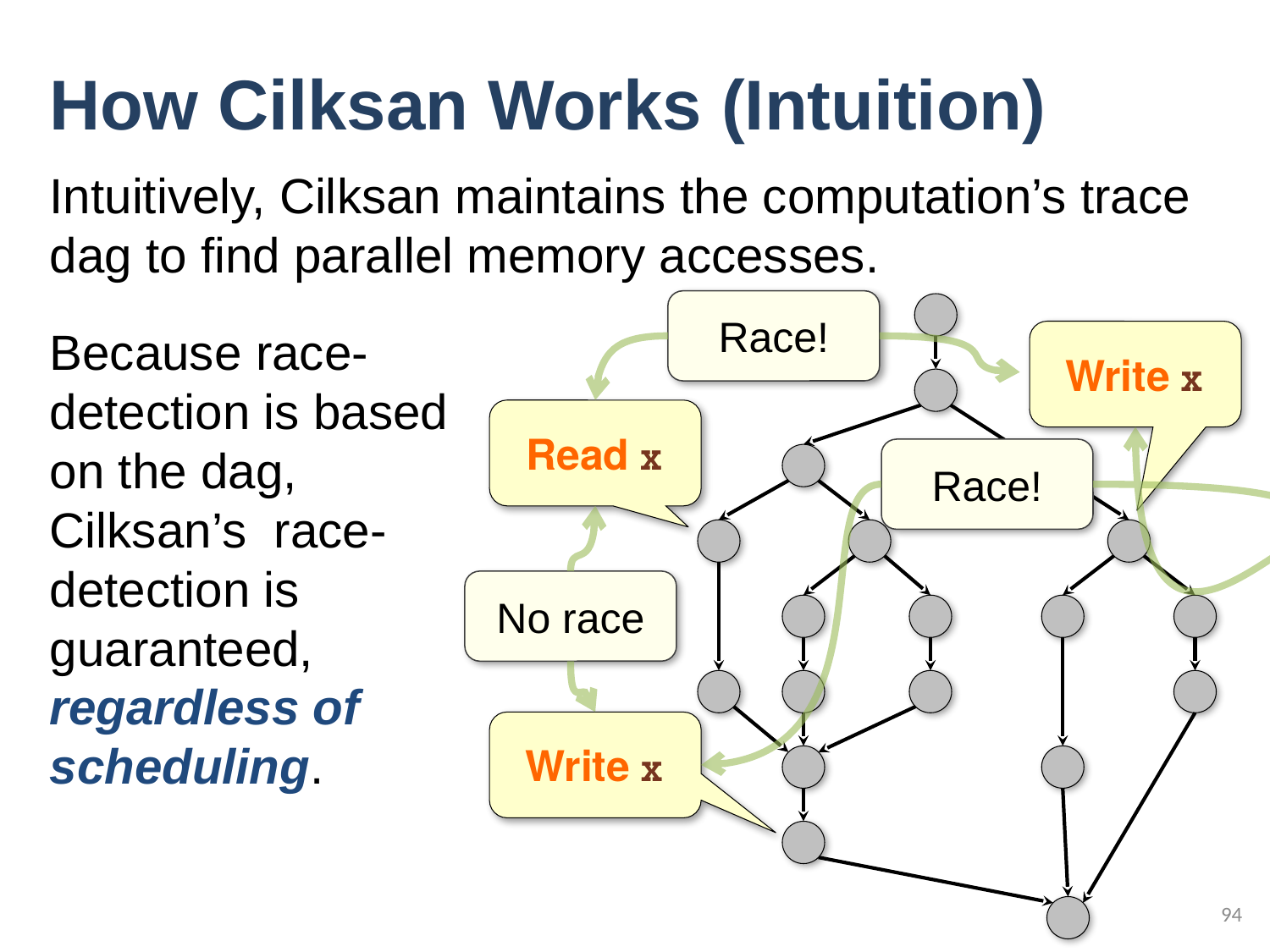

# How Cilksan Works (Intuition)
Intuitively, Cilksan maintains the computation’s trace dag to find parallel memory accesses.
Race!

Because race-detection is based on the dag, Cilksan’s  race-detection is guaranteed, regardless of scheduling.
Write x
Read x
Race!
No race
Write x
94